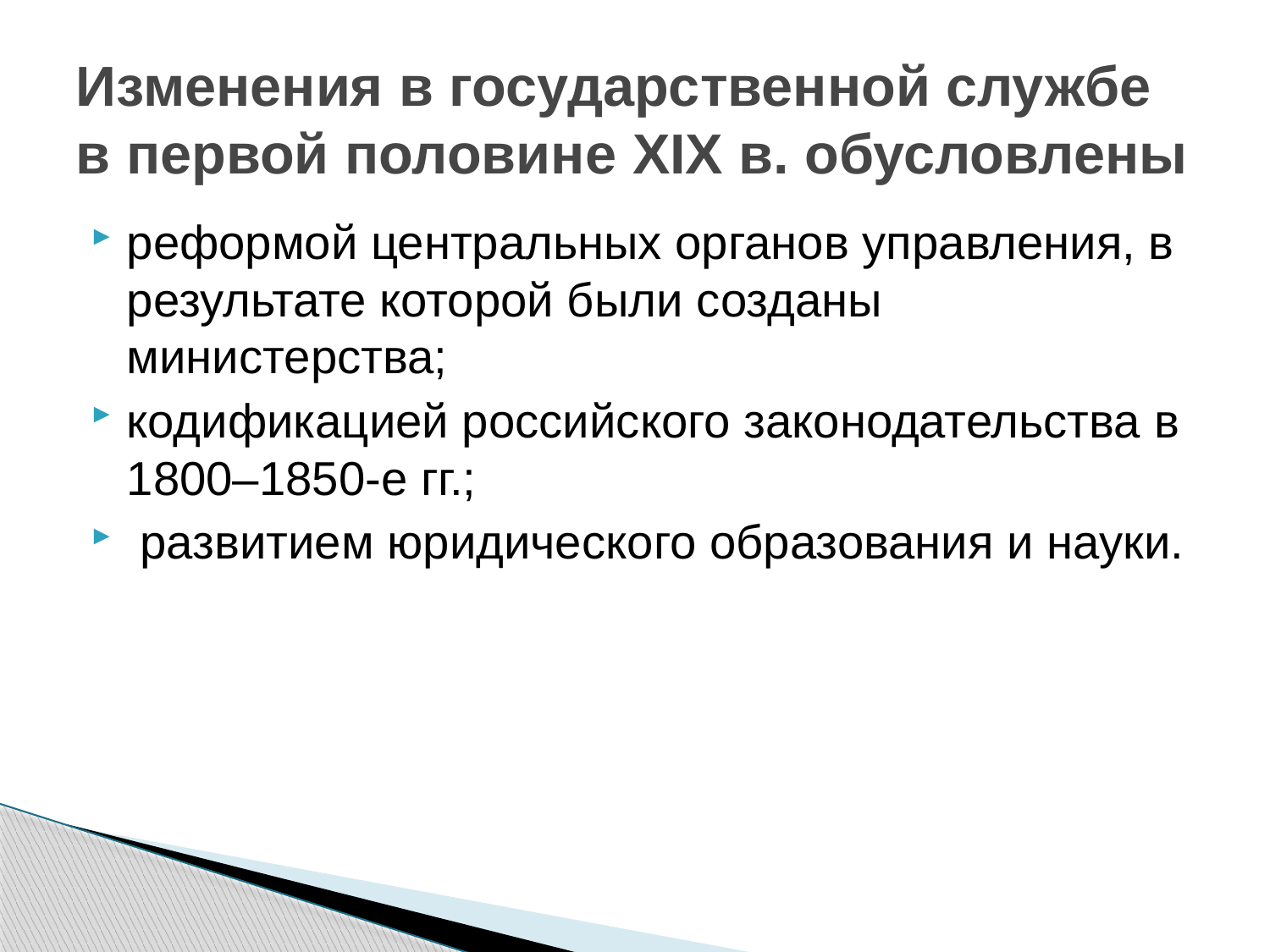

# Изменения в государственной службе в первой половине XIX в. обусловлены
реформой центральных органов управления, в результате которой были созданы министерства;
кодификацией российского законодательства в 1800–1850-е гг.;
 развитием юридического образования и науки.